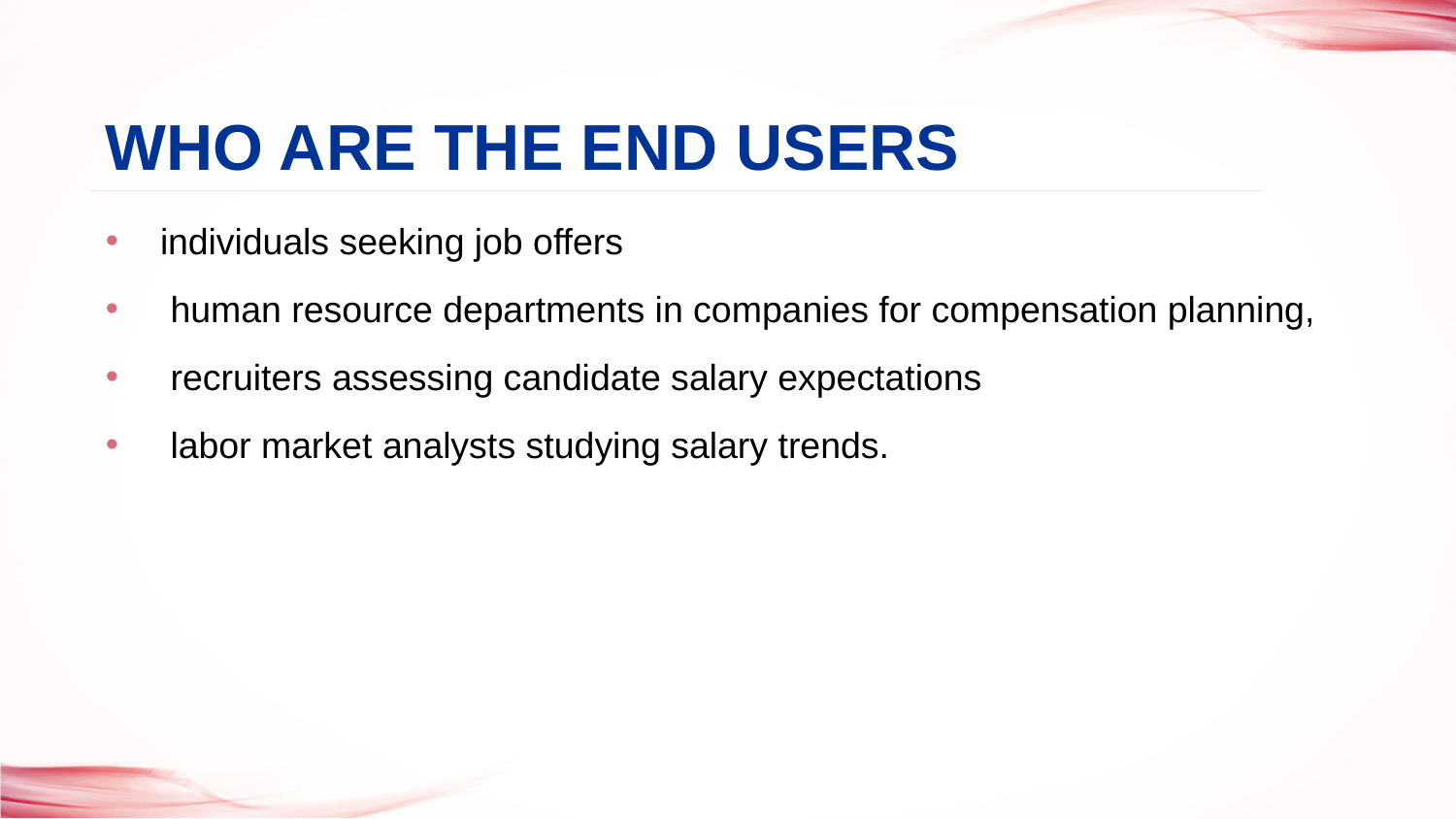

who are the end users
# individuals seeking job offers
 human resource departments in companies for compensation planning,
 recruiters assessing candidate salary expectations
 labor market analysts studying salary trends.